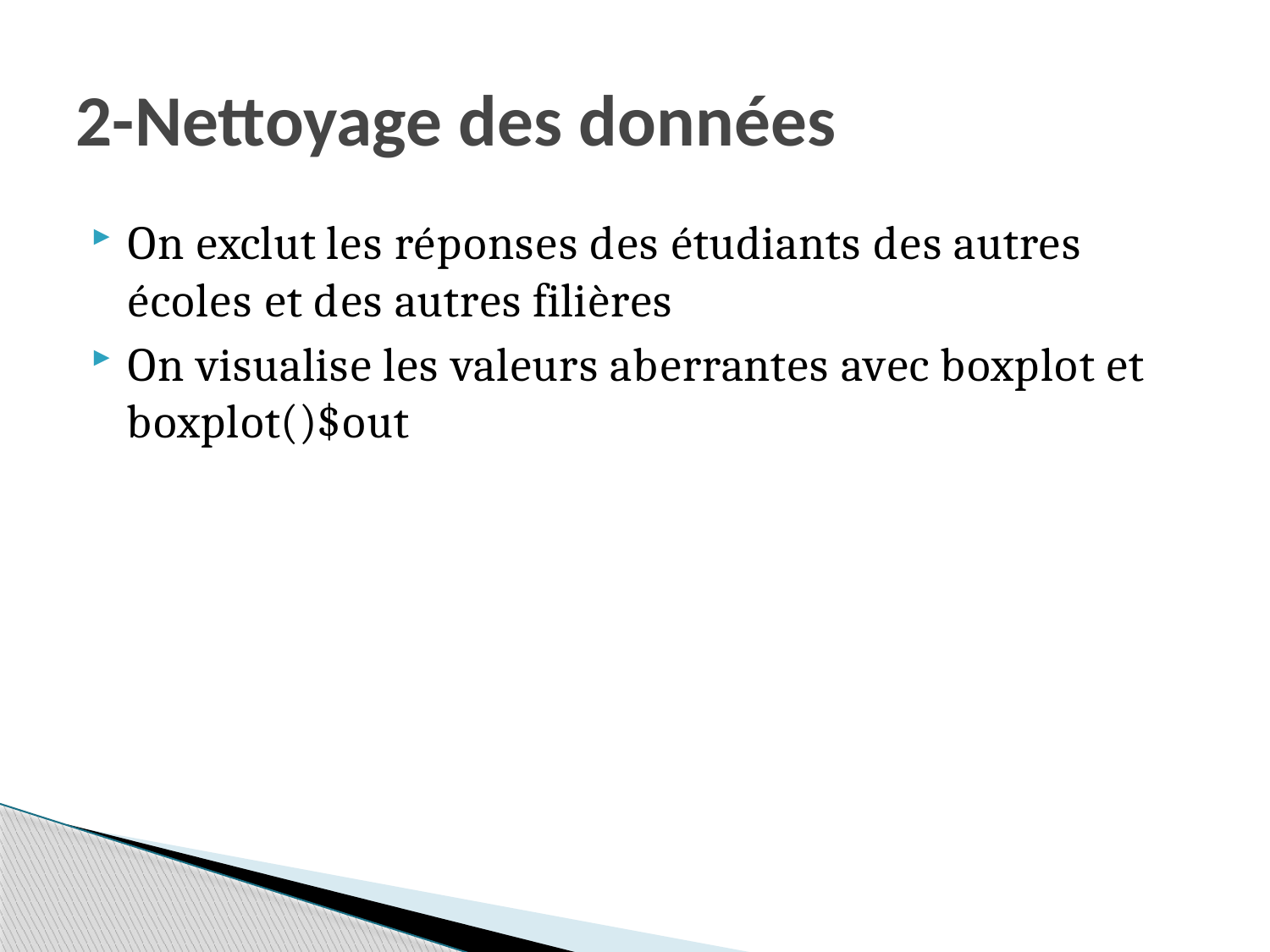

# 2-Nettoyage des données
On exclut les réponses des étudiants des autres écoles et des autres filières
On visualise les valeurs aberrantes avec boxplot et boxplot()$out